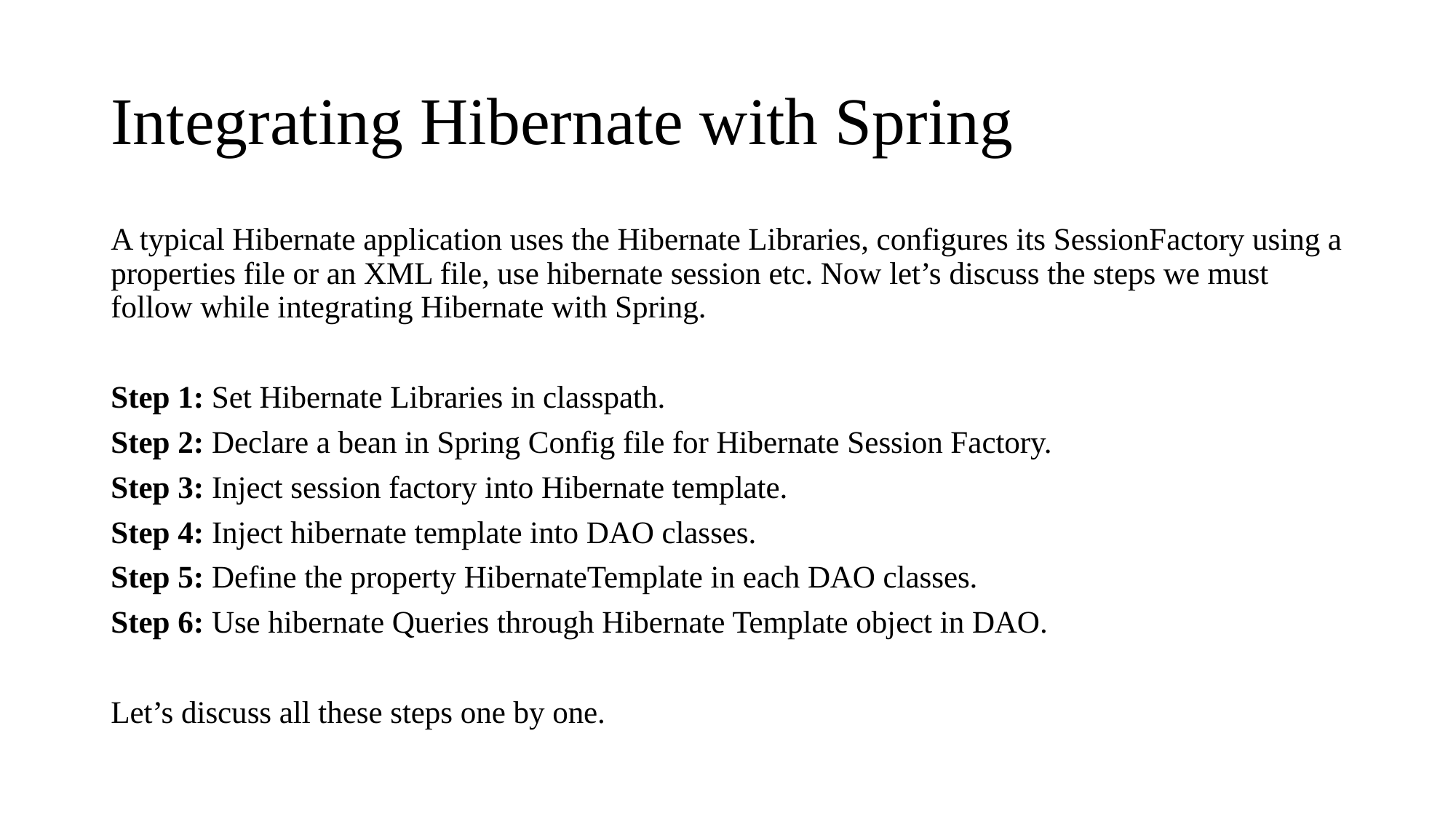

# Integrating Hibernate with Spring
A typical Hibernate application uses the Hibernate Libraries, configures its SessionFactory using a properties file or an XML file, use hibernate session etc. Now let’s discuss the steps we must follow while integrating Hibernate with Spring.

Step 1: Set Hibernate Libraries in classpath.
Step 2: Declare a bean in Spring Config file for Hibernate Session Factory.
Step 3: Inject session factory into Hibernate template.
Step 4: Inject hibernate template into DAO classes.
Step 5: Define the property HibernateTemplate in each DAO classes.
Step 6: Use hibernate Queries through Hibernate Template object in DAO.

Let’s discuss all these steps one by one.